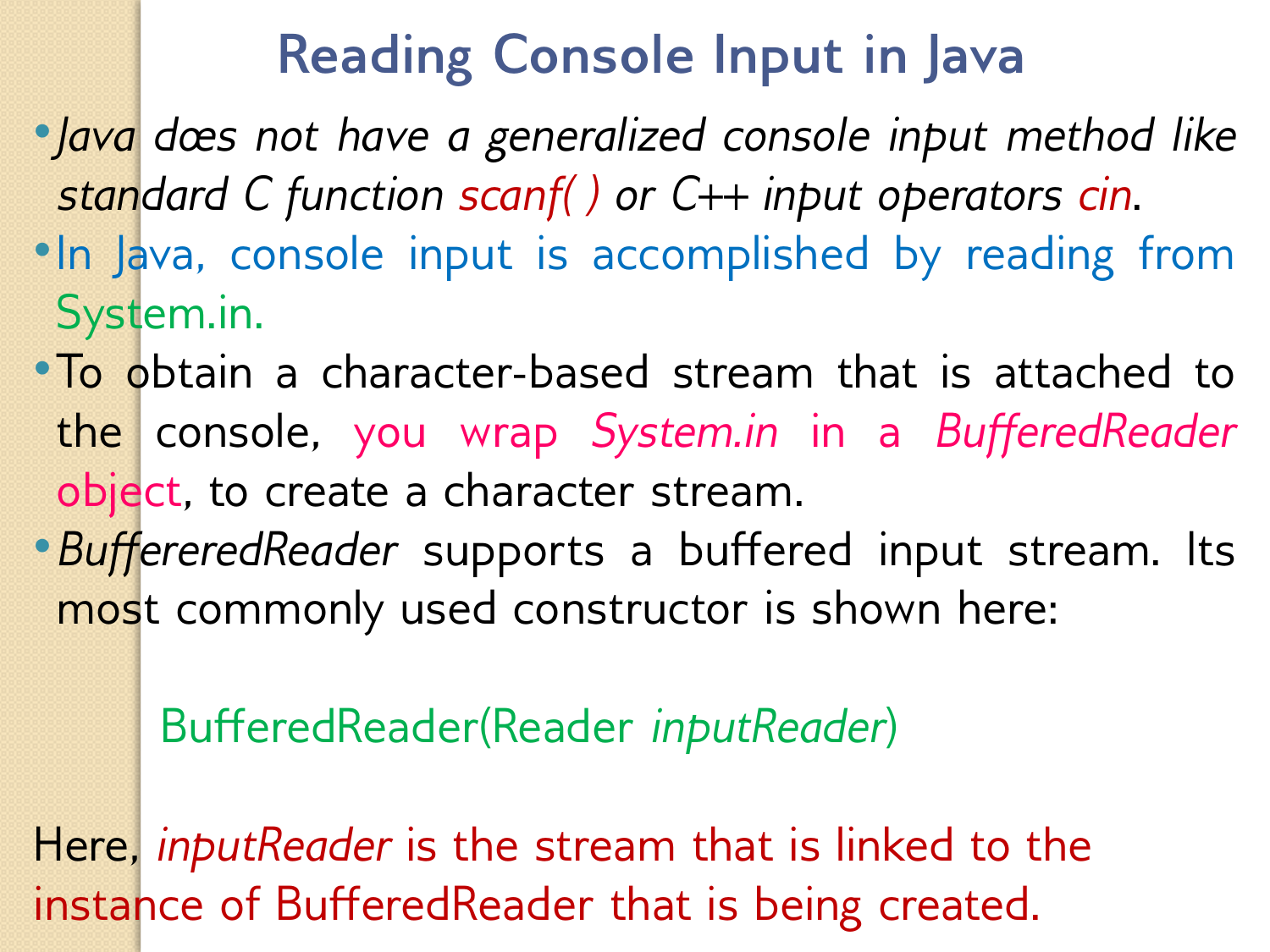

Reading Console Input in Java
Java does not have a generalized console input method like standard C function scanf( ) or C++ input operators cin.
In Java, console input is accomplished by reading from System.in.
To obtain a character-based stream that is attached to the console, you wrap System.in in a BufferedReader object, to create a character stream.
BuffereredReader supports a buffered input stream. Its most commonly used constructor is shown here:

	BufferedReader(Reader inputReader)

Here, inputReader is the stream that is linked to the instance of BufferedReader that is being created.